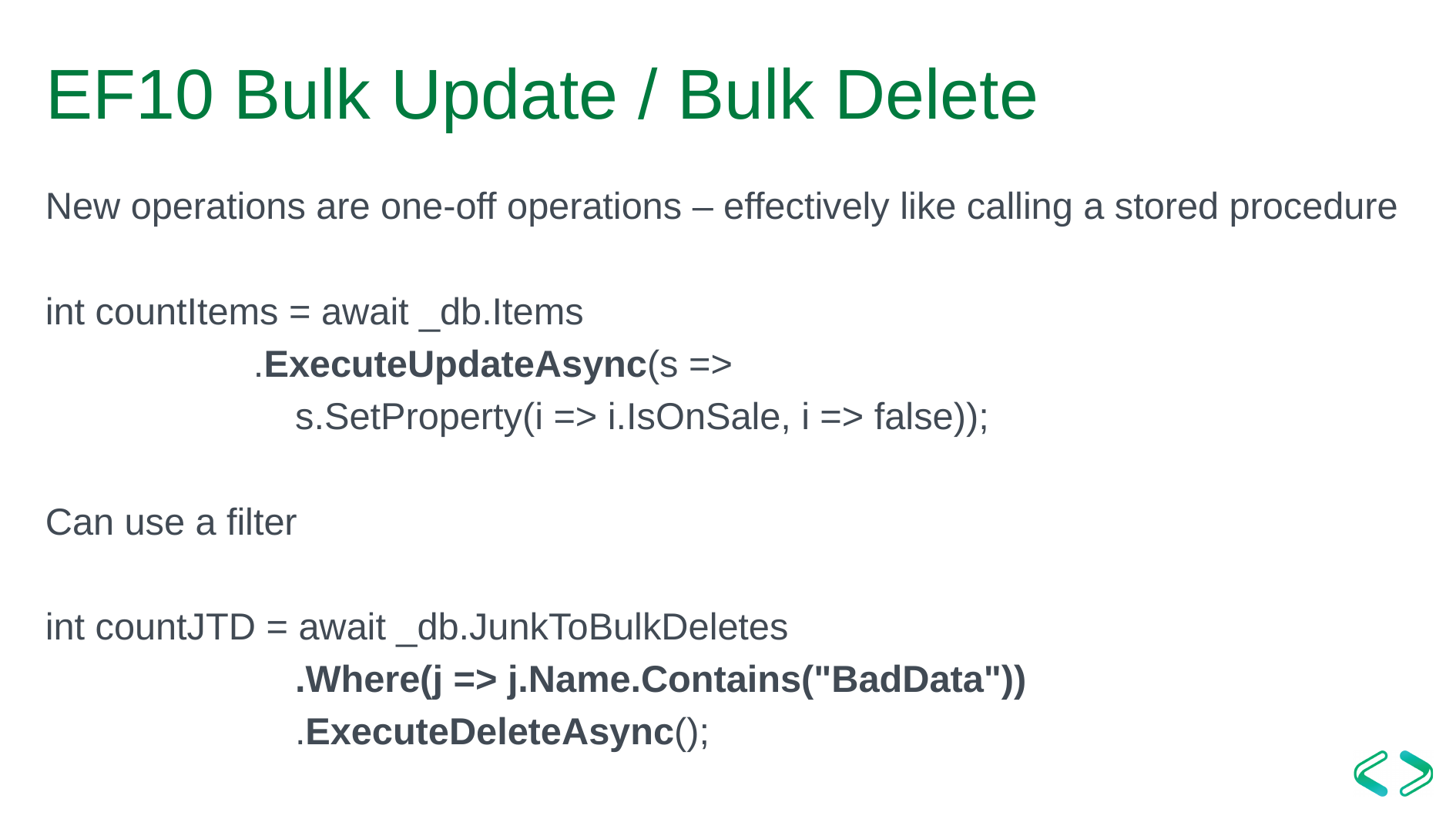

# EF10 Bulk Update / Bulk Delete
New operations are one-off operations – effectively like calling a stored procedure

int countItems = await _db.Items
                    .ExecuteUpdateAsync(s =>
                        s.SetProperty(i => i.IsOnSale, i => false));

Can use a filter

int countJTD = await _db.JunkToBulkDeletes
                        .Where(j => j.Name.Contains("BadData"))
                        .ExecuteDeleteAsync();